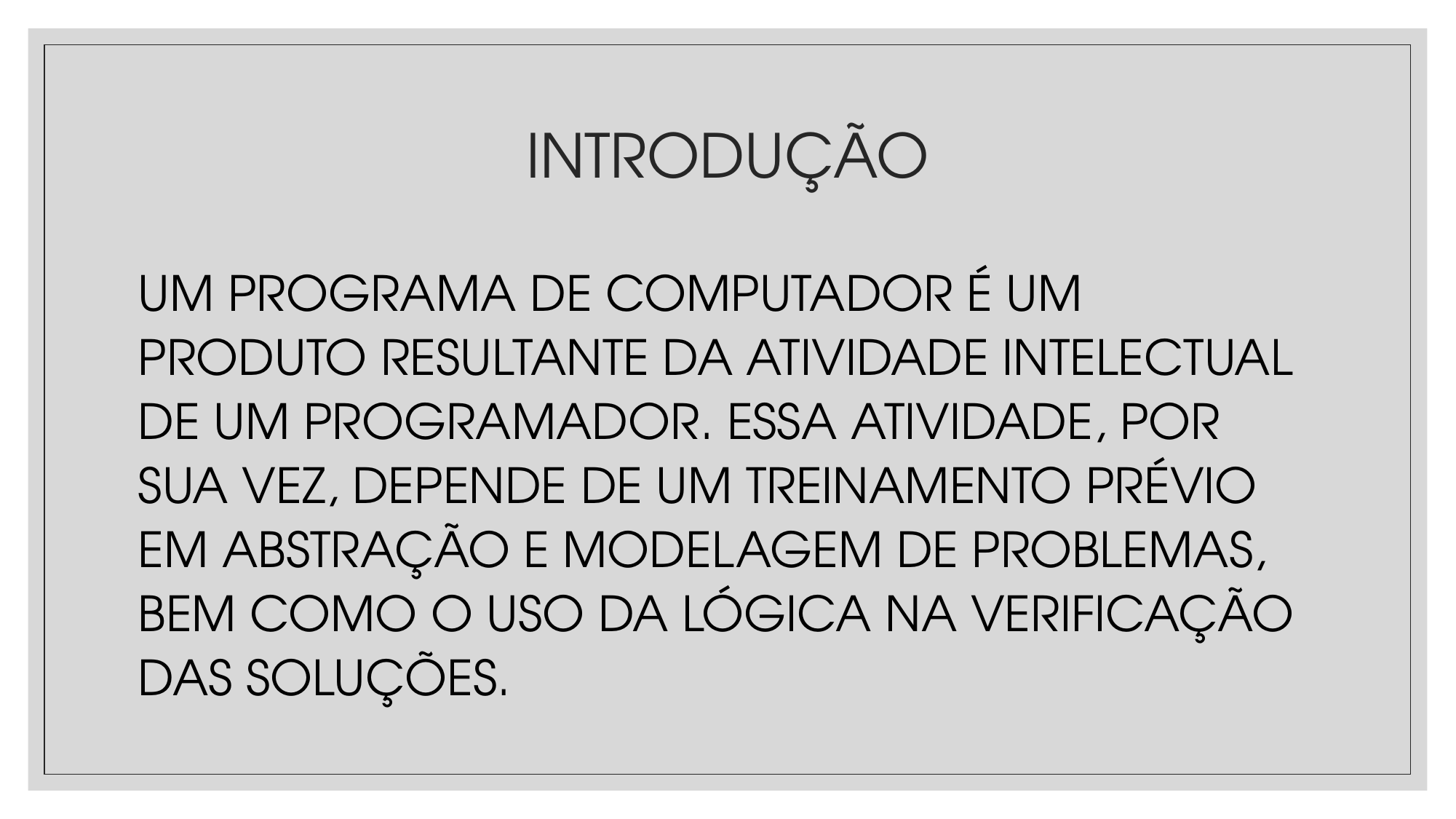

# INTRODUÇÃO
UM PROGRAMA DE COMPUTADOR É UM PRODUTO RESULTANTE DA ATIVIDADE INTELECTUAL DE UM PROGRAMADOR. ESSA ATIVIDADE, POR SUA VEZ, DEPENDE DE UM TREINAMENTO PRÉVIO EM ABSTRAÇÃO E MODELAGEM DE PROBLEMAS, BEM COMO O USO DA LÓGICA NA VERIFICAÇÃO DAS SOLUÇÕES.